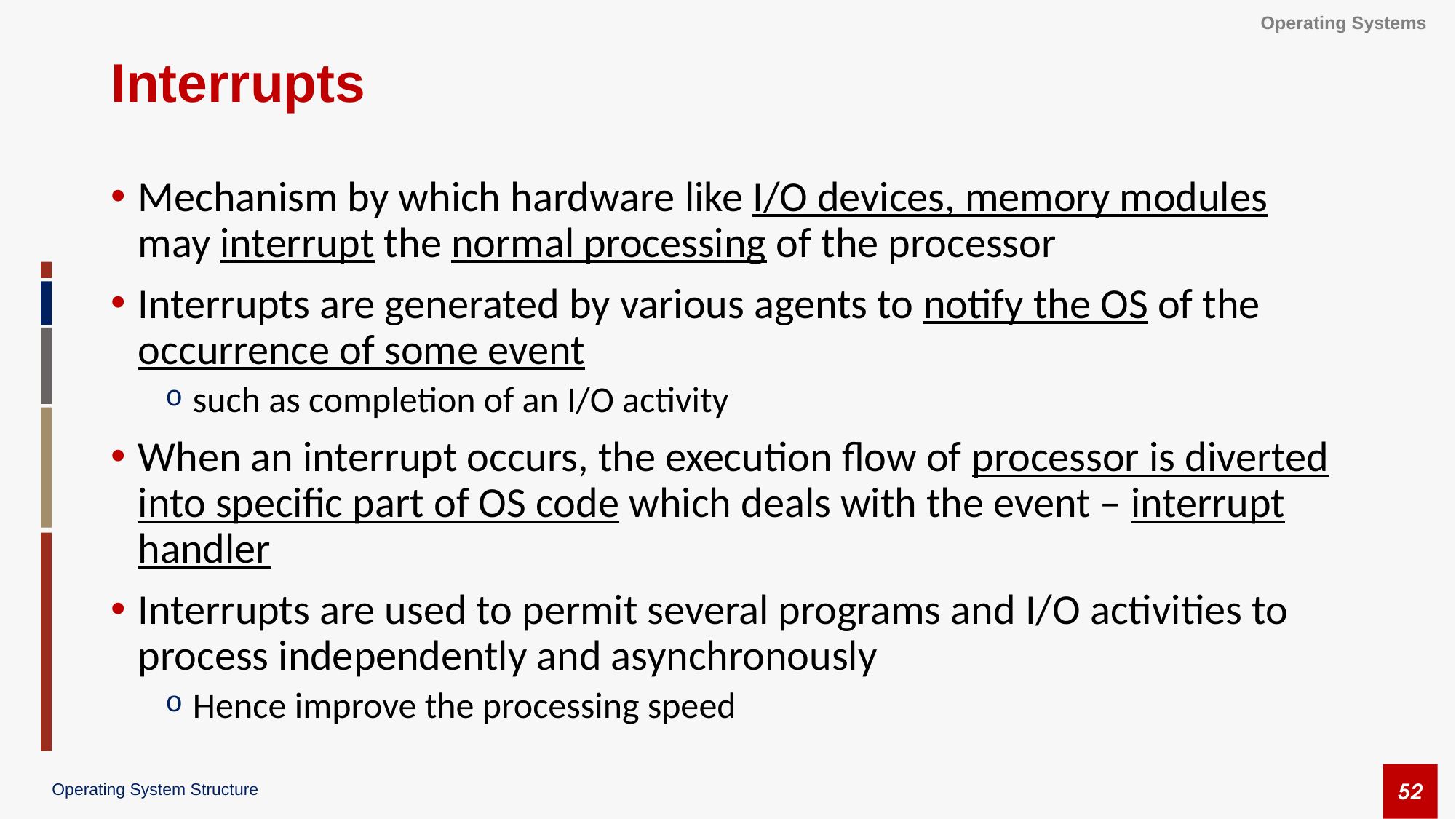

# Interrupts
Mechanism by which hardware like I/O devices, memory modules may interrupt the normal processing of the processor
Interrupts are generated by various agents to notify the OS of the occurrence of some event
such as completion of an I/O activity
When an interrupt occurs, the execution flow of processor is diverted into specific part of OS code which deals with the event – interrupt handler
Interrupts are used to permit several programs and I/O activities to process independently and asynchronously
Hence improve the processing speed